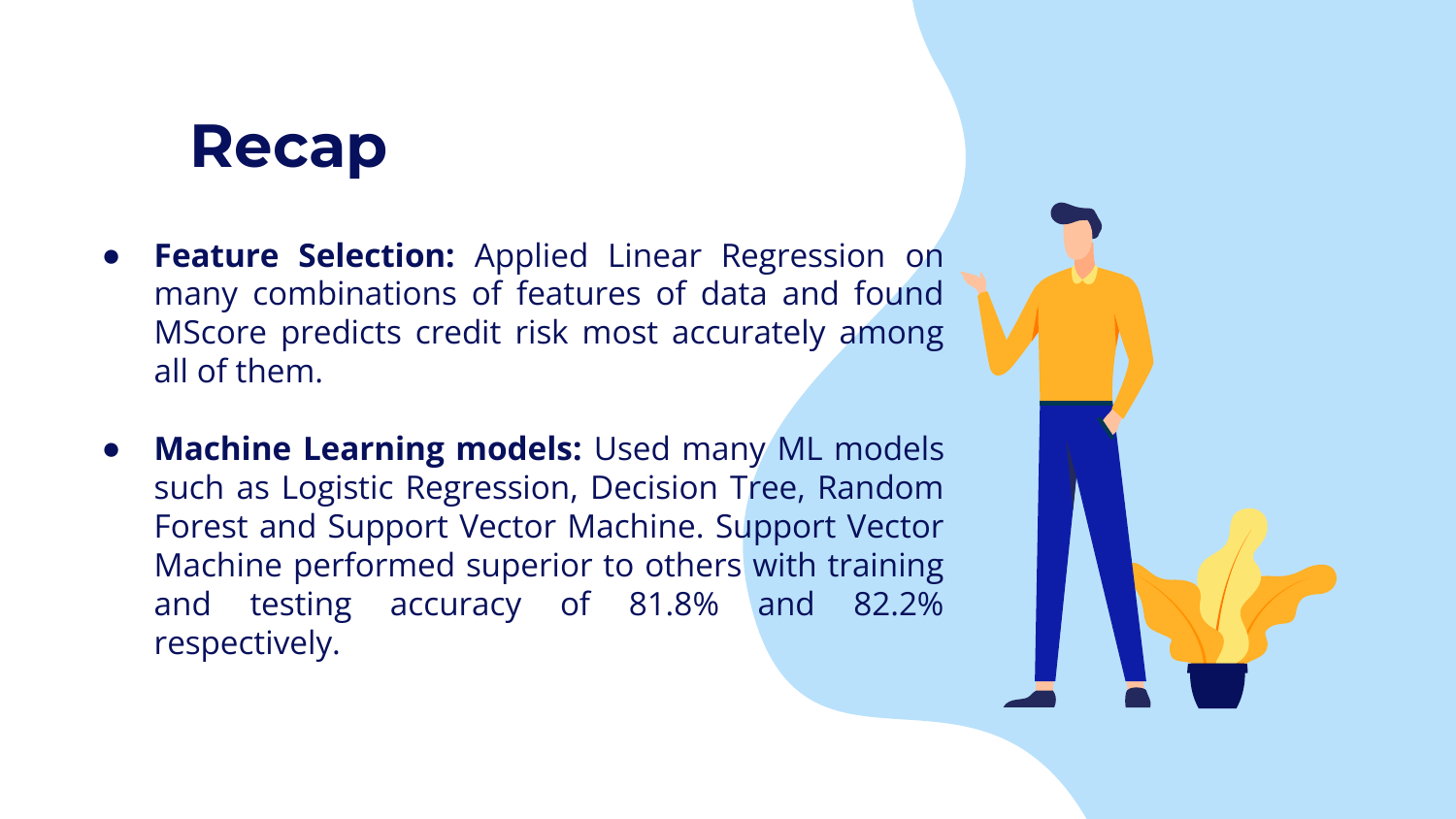

# Recap

Feature Selection: Applied Linear Regression on many combinations of features of data and found MScore predicts credit risk most accurately among all of them.

Machine Learning models: Used many ML models such as Logistic Regression, Decision Tree, Random Forest and Support Vector Machine. Support Vector Machine performed superior to others with training and testing accuracy of 81.8% and 82.2% respectively.